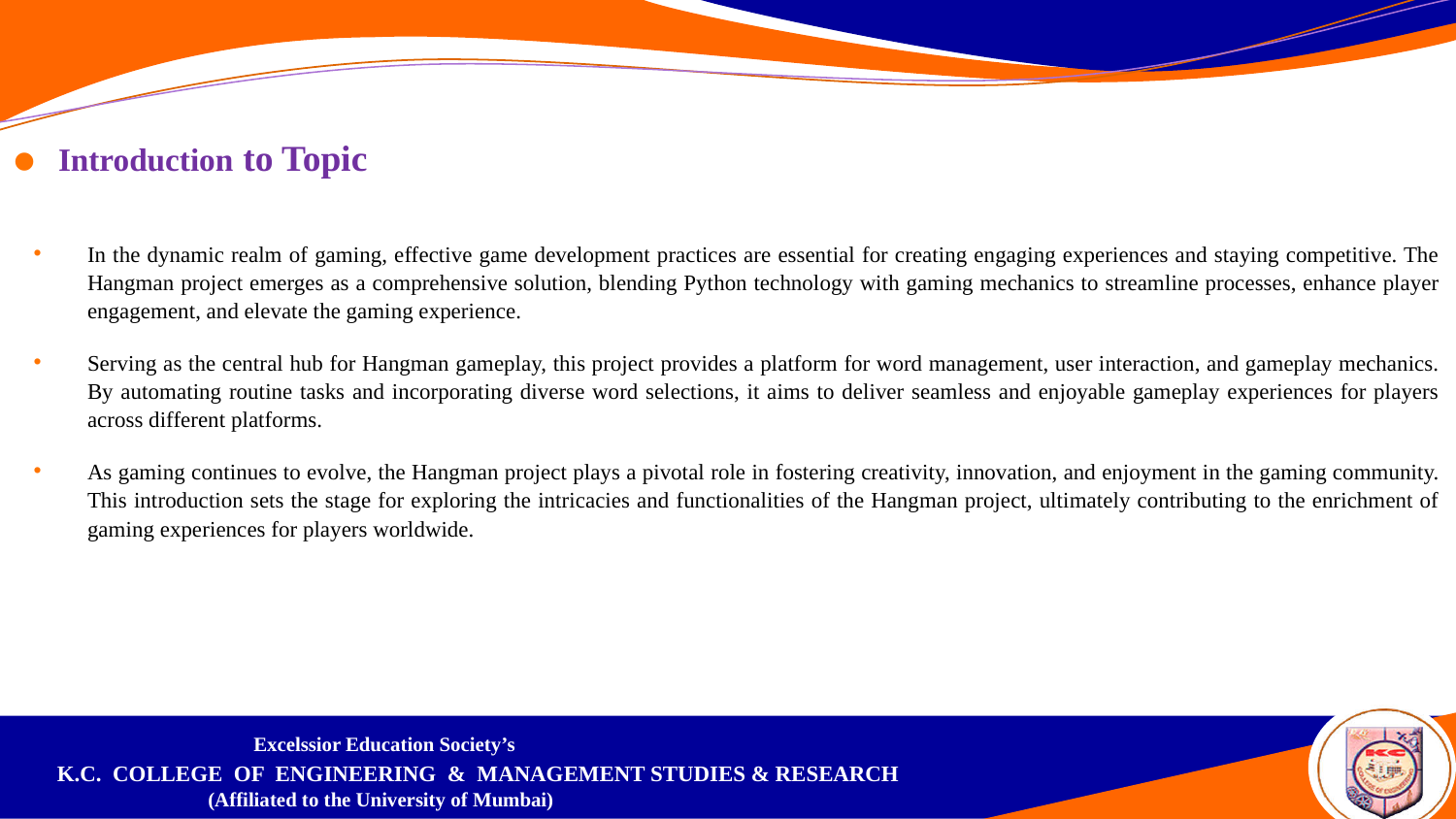

Introduction to Topic

In the dynamic realm of gaming, effective game development practices are essential for creating engaging experiences and staying competitive. The Hangman project emerges as a comprehensive solution, blending Python technology with gaming mechanics to streamline processes, enhance player engagement, and elevate the gaming experience.
Serving as the central hub for Hangman gameplay, this project provides a platform for word management, user interaction, and gameplay mechanics. By automating routine tasks and incorporating diverse word selections, it aims to deliver seamless and enjoyable gameplay experiences for players across different platforms.
As gaming continues to evolve, the Hangman project plays a pivotal role in fostering creativity, innovation, and enjoyment in the gaming community. This introduction sets the stage for exploring the intricacies and functionalities of the Hangman project, ultimately contributing to the enrichment of gaming experiences for players worldwide.